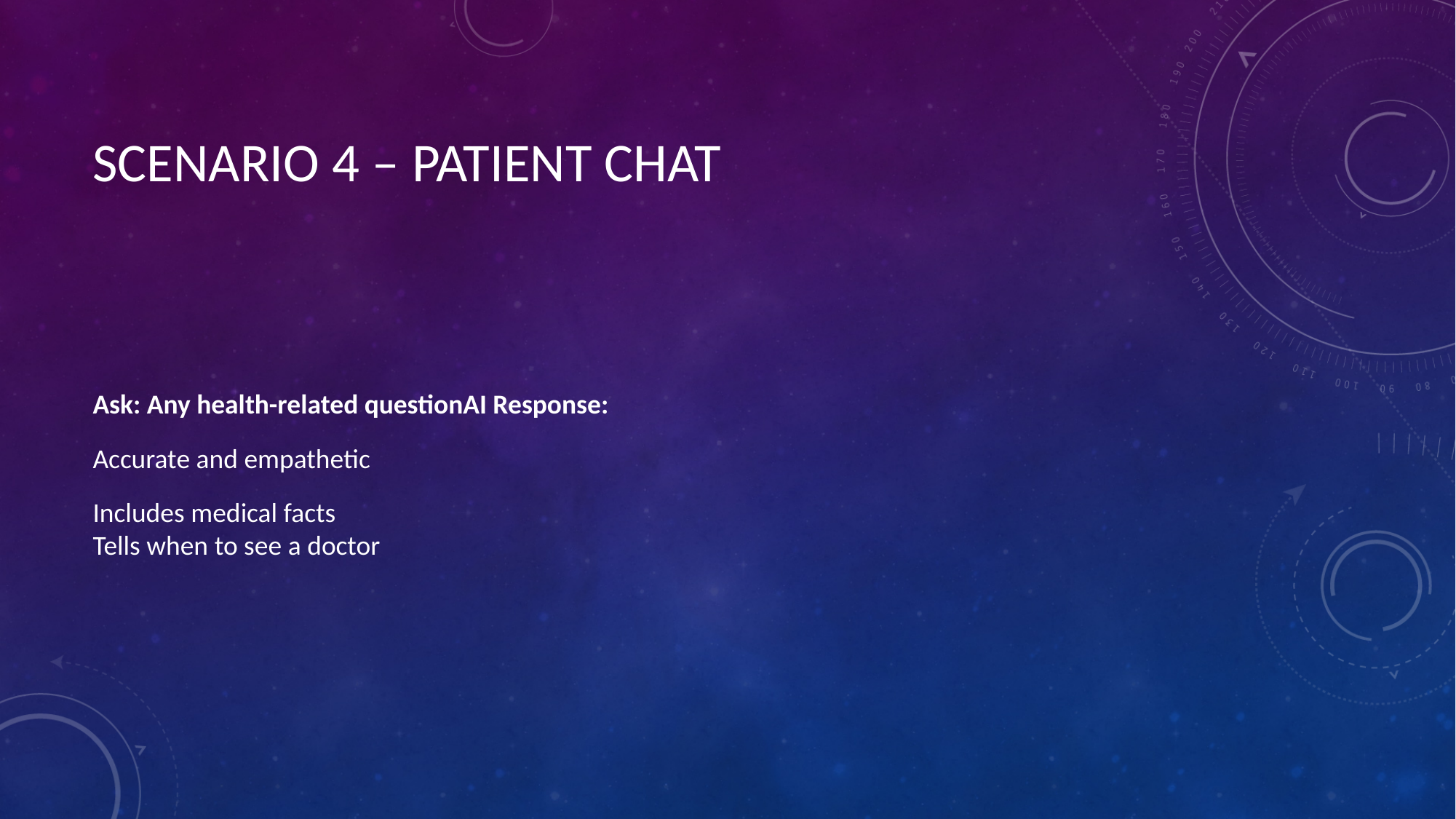

# Scenario 4 – Patient Chat
Ask: Any health-related questionAI Response:
Accurate and empathetic
Includes medical facts
Tells when to see a doctor